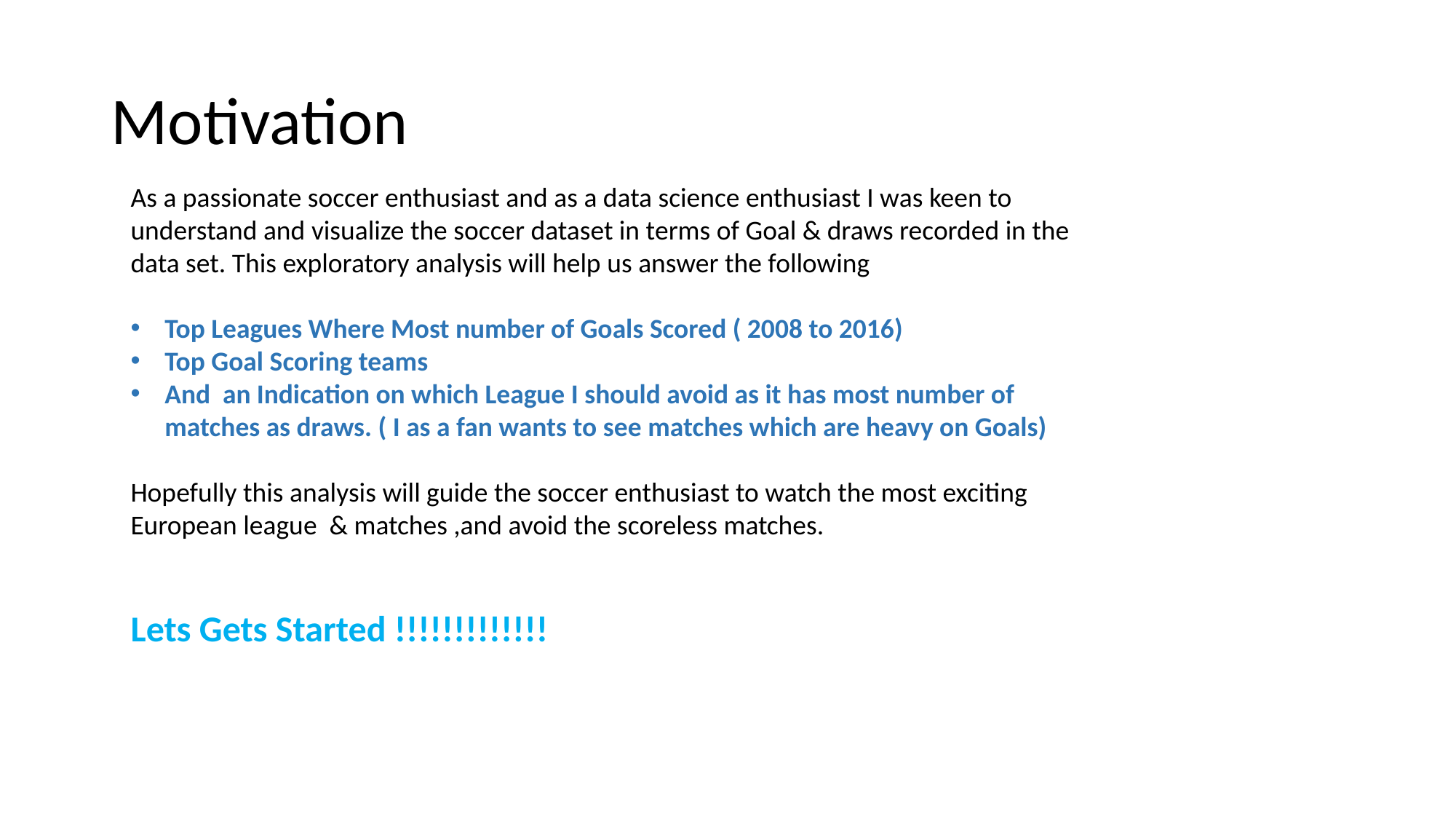

# Motivation
As a passionate soccer enthusiast and as a data science enthusiast I was keen to understand and visualize the soccer dataset in terms of Goal & draws recorded in the data set. This exploratory analysis will help us answer the following

Top Leagues Where Most number of Goals Scored ( 2008 to 2016)
Top Goal Scoring teams
And  an Indication on which League I should avoid as it has most number of matches as draws. ( I as a fan wants to see matches which are heavy on Goals)

Hopefully this analysis will guide the soccer enthusiast to watch the most exciting European league  & matches ,and avoid the scoreless matches.

Lets Gets Started !!!!!!!!!!!!!